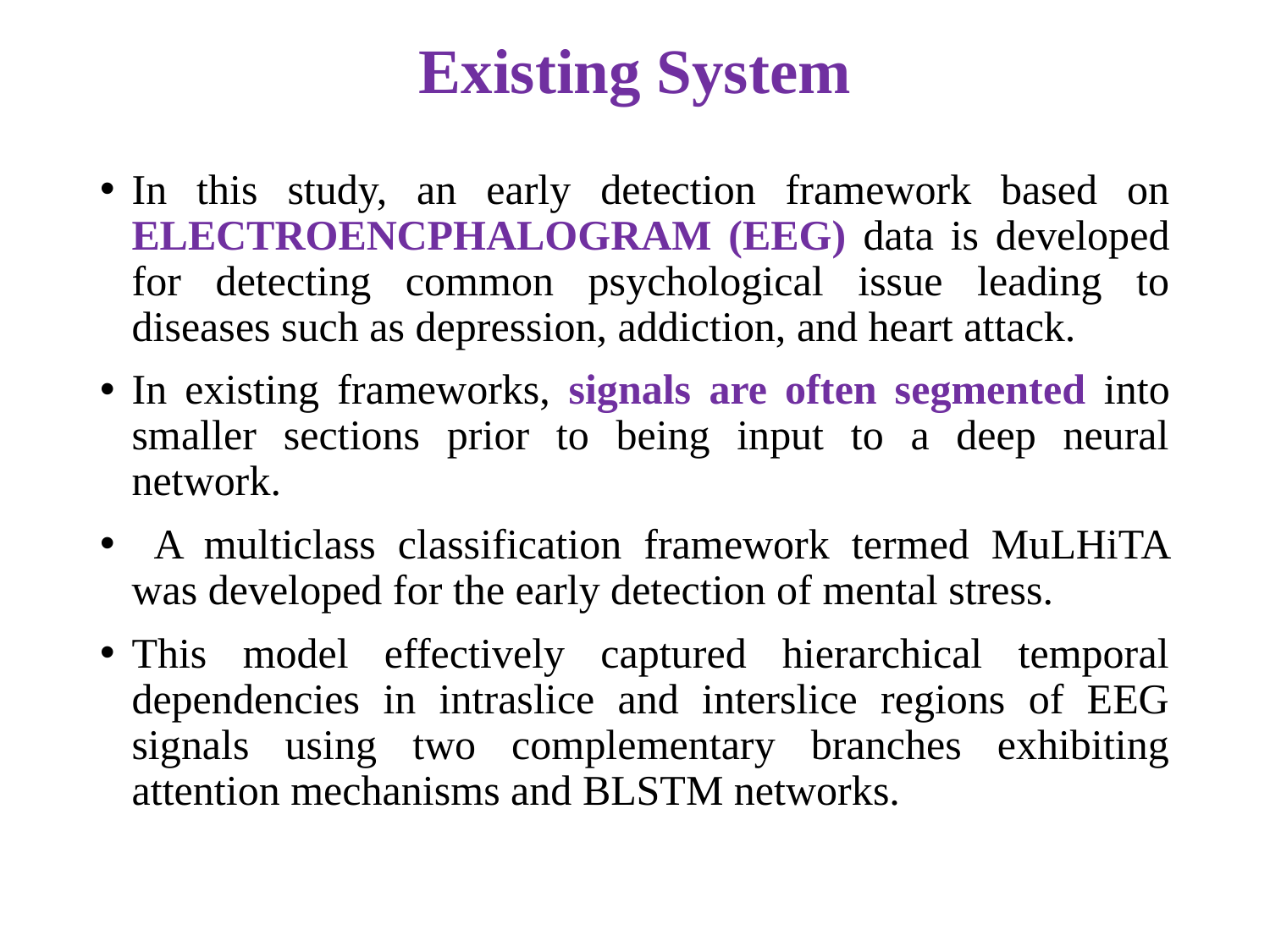

# Existing System
In this study, an early detection framework based on ELECTROENCPHALOGRAM (EEG) data is developed for detecting common psychological issue leading to diseases such as depression, addiction, and heart attack.
In existing frameworks, signals are often segmented into smaller sections prior to being input to a deep neural network.
 A multiclass classification framework termed MuLHiTA was developed for the early detection of mental stress.
This model effectively captured hierarchical temporal dependencies in intraslice and interslice regions of EEG signals using two complementary branches exhibiting attention mechanisms and BLSTM networks.